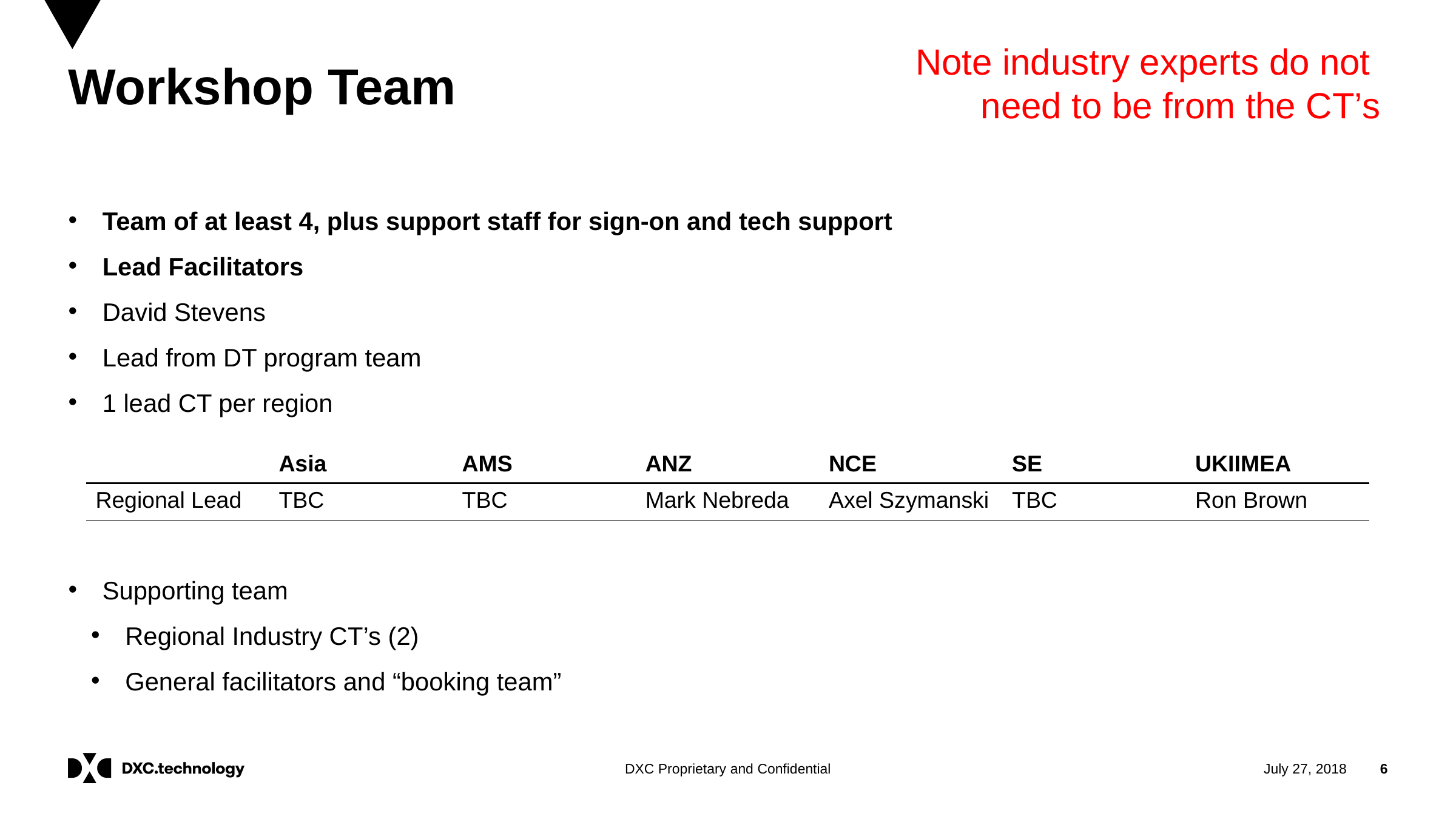

Note industry experts do not
need to be from the CT’s
# Workshop Team
Team of at least 4, plus support staff for sign-on and tech support
Lead Facilitators
David Stevens
Lead from DT program team
1 lead CT per region

Supporting team
Regional Industry CT’s (2)
General facilitators and “booking team”

|  | Asia | AMS | ANZ | NCE | SE | UKIIMEA |
| --- | --- | --- | --- | --- | --- | --- |
| Regional Lead | TBC | TBC | Mark Nebreda | Axel Szymanski | TBC | Ron Brown |